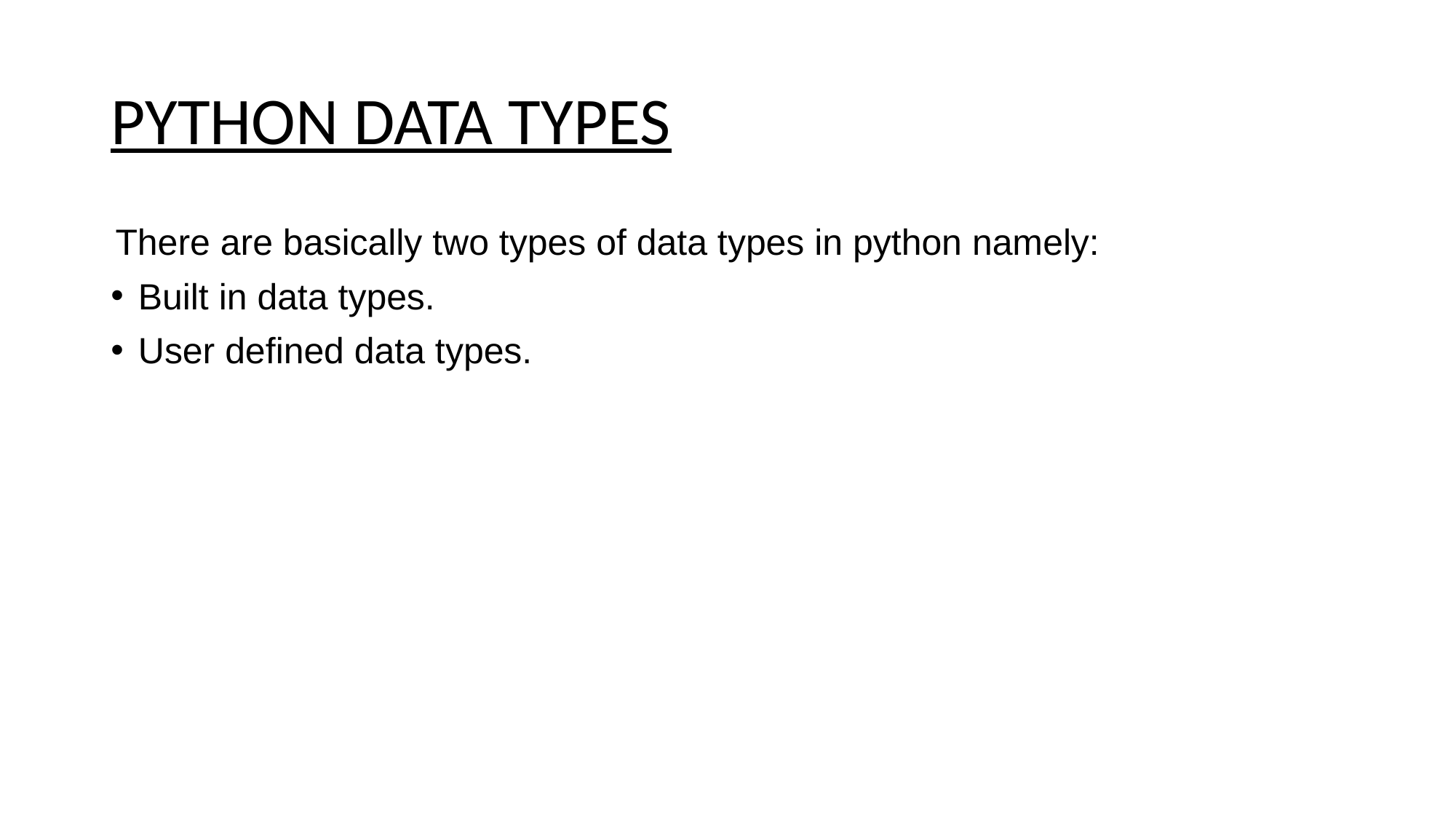

# PYTHON DATA TYPES
There are basically two types of data types in python namely:
Built in data types.
User defined data types.